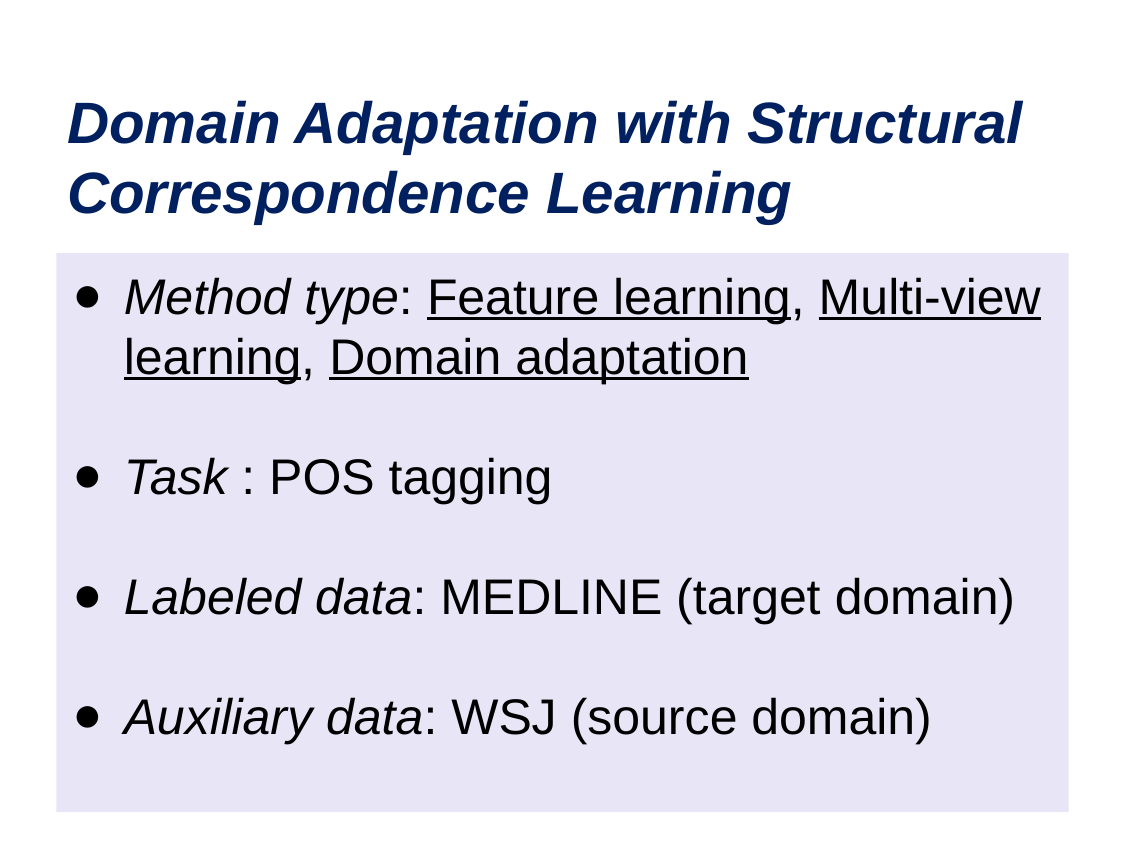

# Domain Adaptation with Structural Correspondence Learning
Method type: Feature learning, Multi-view learning, Domain adaptation

Task : POS tagging

Labeled data: MEDLINE (target domain)

Auxiliary data: WSJ (source domain)